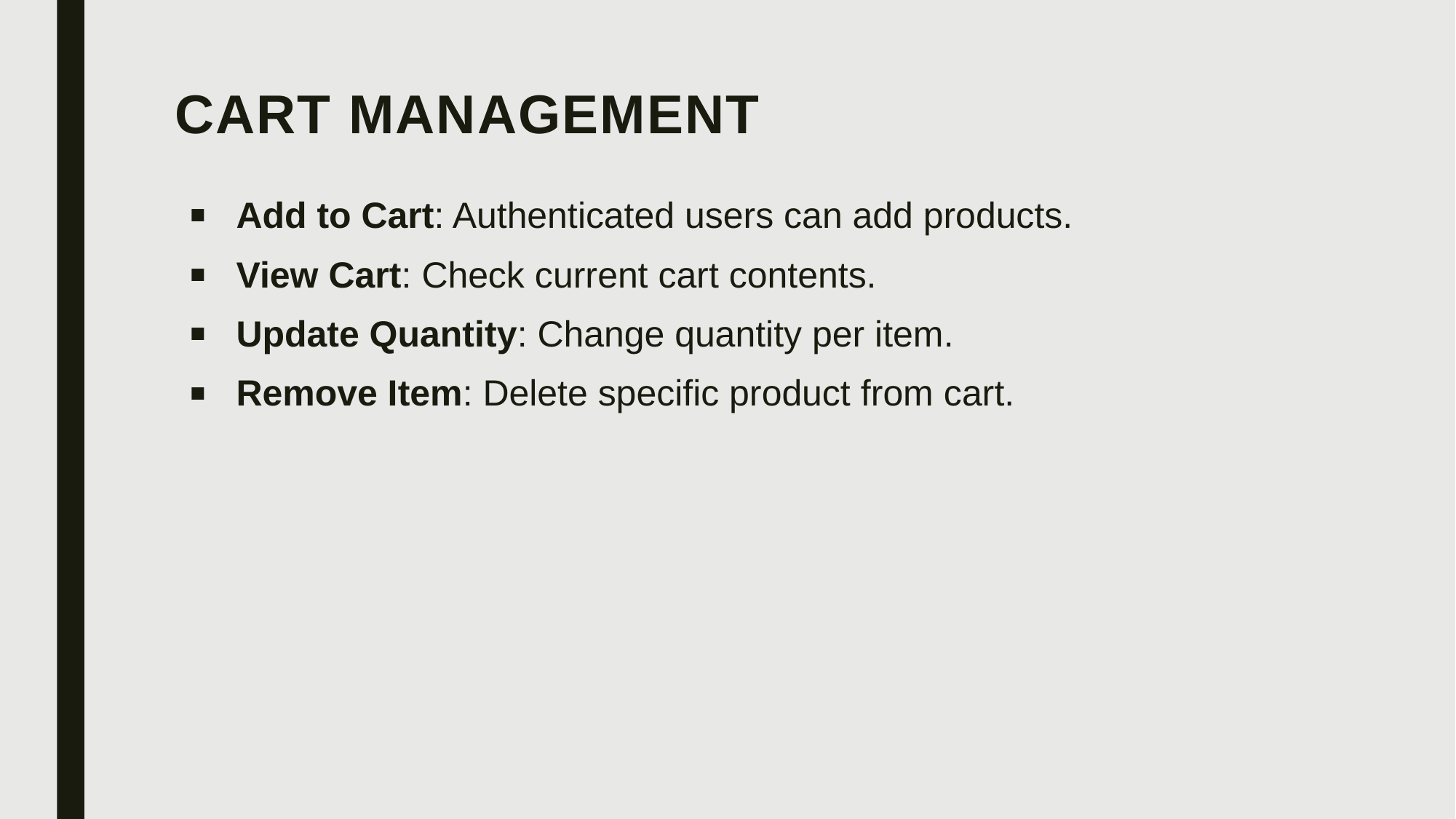

# Cart Management
Add to Cart: Authenticated users can add products.
View Cart: Check current cart contents.
Update Quantity: Change quantity per item.
Remove Item: Delete specific product from cart.